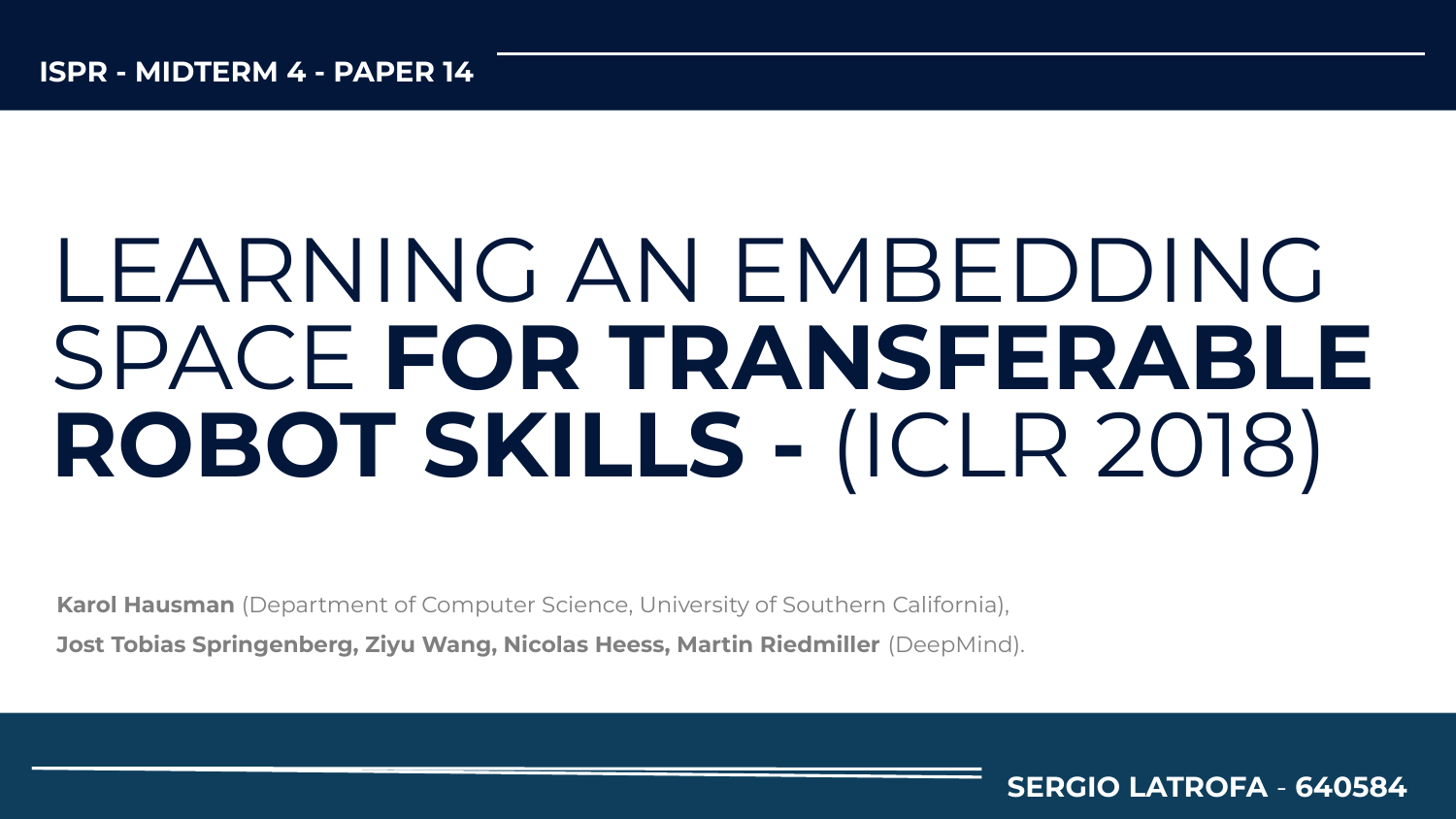

ISPR - MIDTERM 4 - PAPER 14
LEARNING AN EMBEDDING SPACE FOR TRANSFERABLE ROBOT SKILLS - (ICLR 2018)
Karol Hausman (Department of Computer Science, University of Southern California),
Jost Tobias Springenberg, Ziyu Wang, Nicolas Heess, Martin Riedmiller (DeepMind).

SERGIO LATROFA - 640584